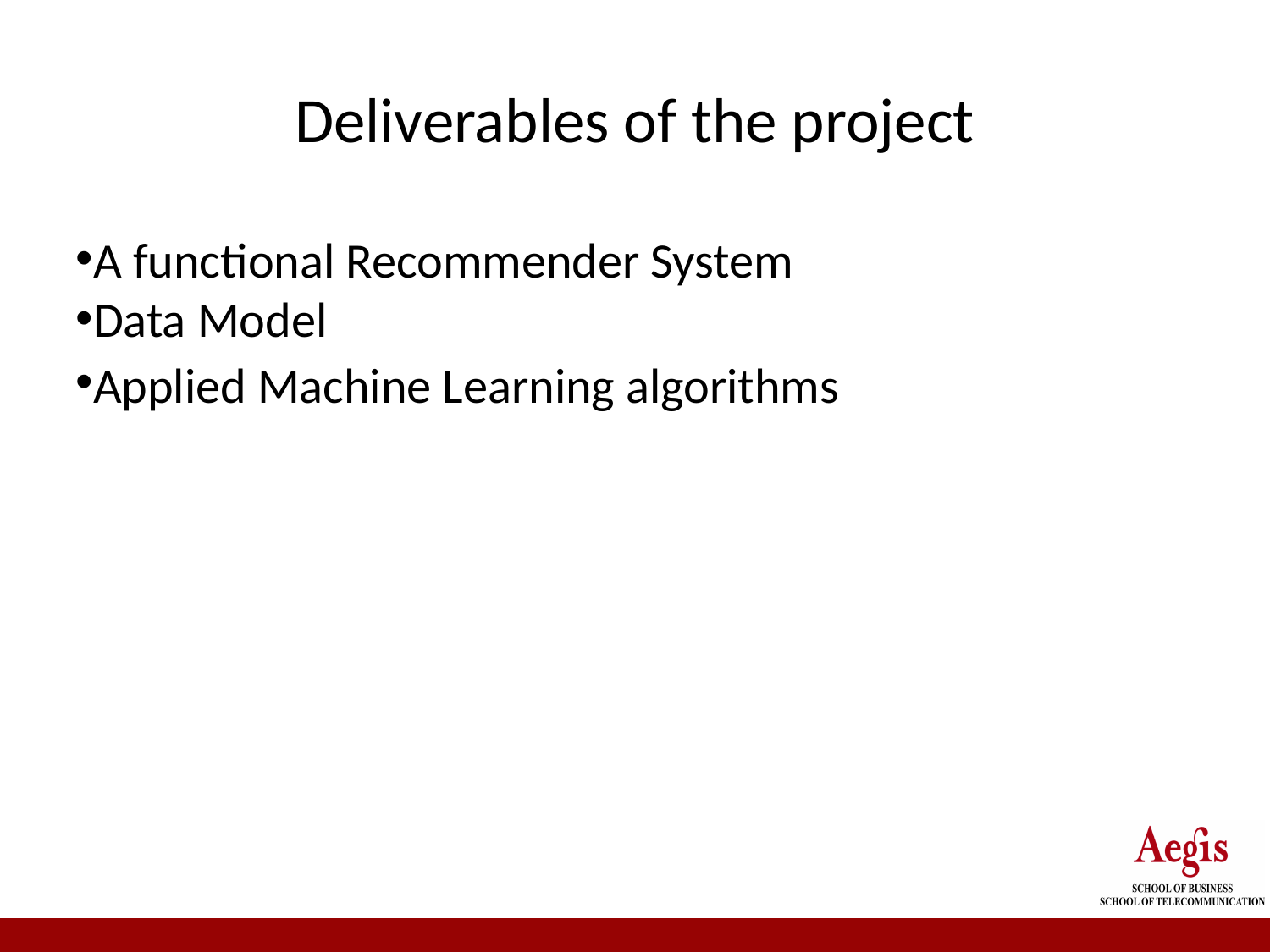

Deliverables of the project
A functional Recommender System
Data Model
Applied Machine Learning algorithms